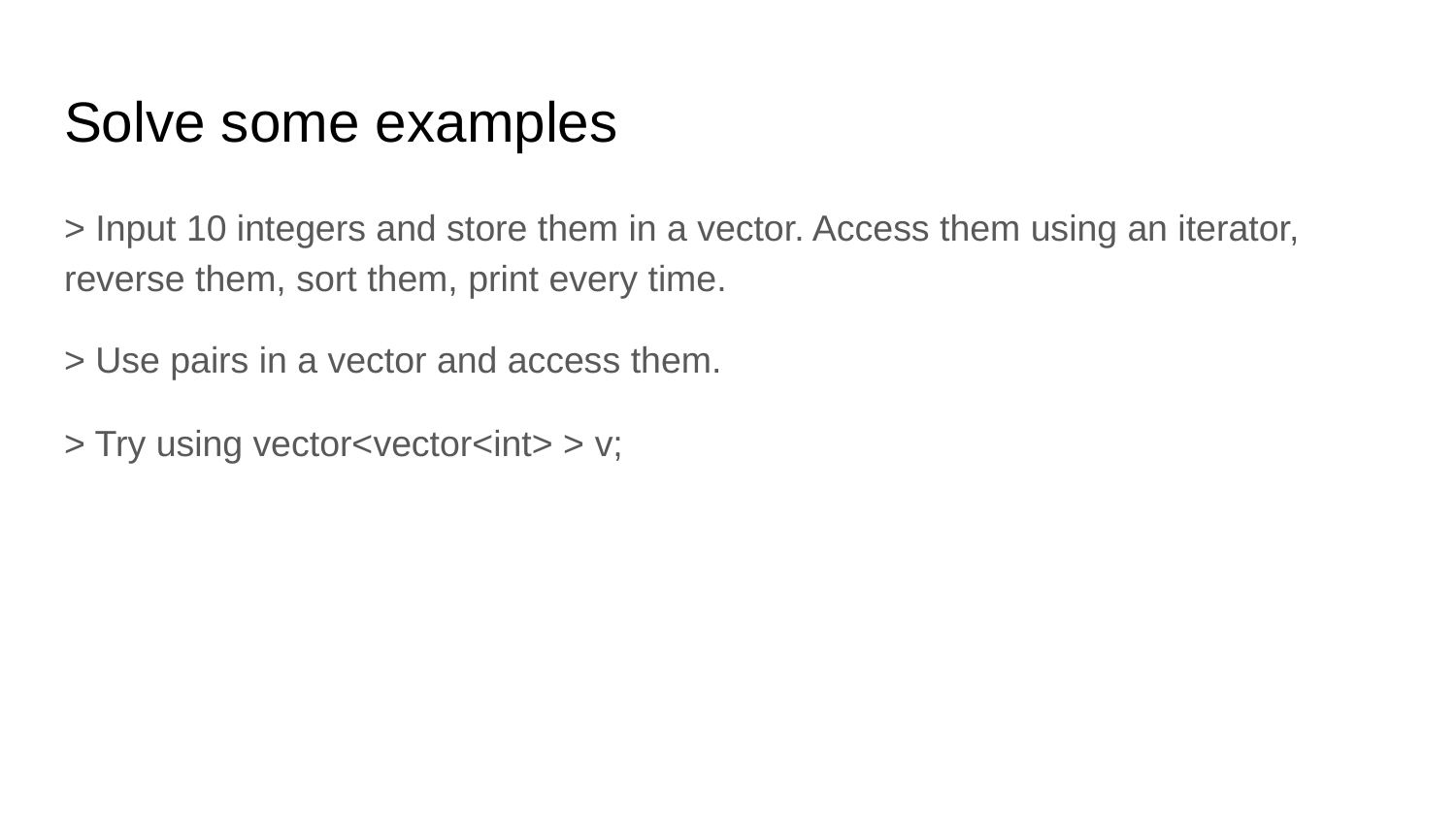

# Solve some examples
> Input 10 integers and store them in a vector. Access them using an iterator, reverse them, sort them, print every time.
> Use pairs in a vector and access them.
> Try using vector<vector<int> > v;